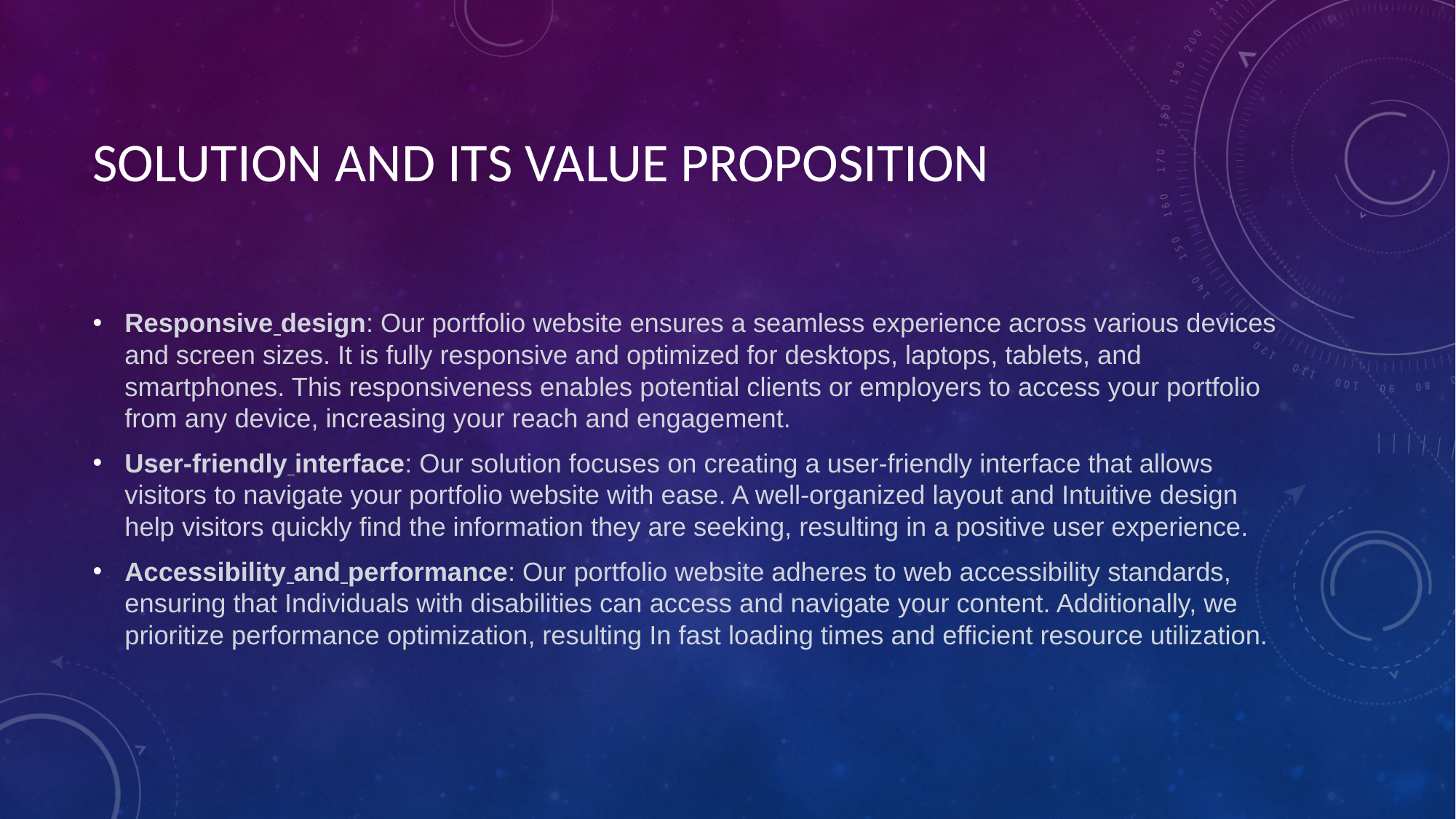

# Solution and its value proposition

Responsive design: Our portfolio website ensures a seamless experience across various devices and screen sizes. It is fully responsive and optimized for desktops, laptops, tablets, and smartphones. This responsiveness enables potential clients or employers to access your portfolio from any device, increasing your reach and engagement.
User-friendly interface: Our solution focuses on creating a user-friendly interface that allows visitors to navigate your portfolio website with ease. A well-organized layout and Intuitive design help visitors quickly find the information they are seeking, resulting in a positive user experience.
Accessibility and performance: Our portfolio website adheres to web accessibility standards, ensuring that Individuals with disabilities can access and navigate your content. Additionally, we prioritize performance optimization, resulting In fast loading times and efficient resource utilization.